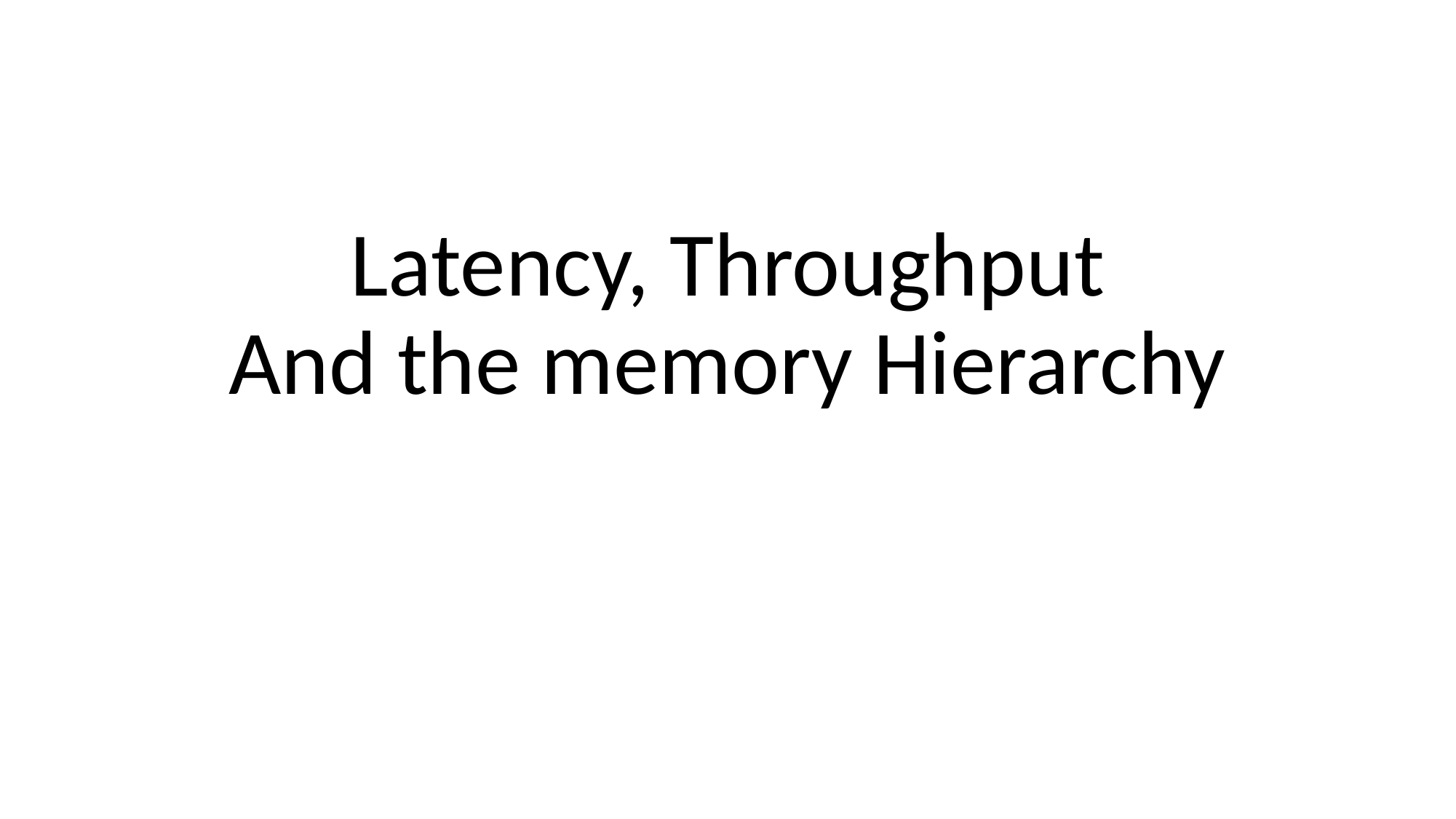

# Latency, Throughput And the memory Hierarchy